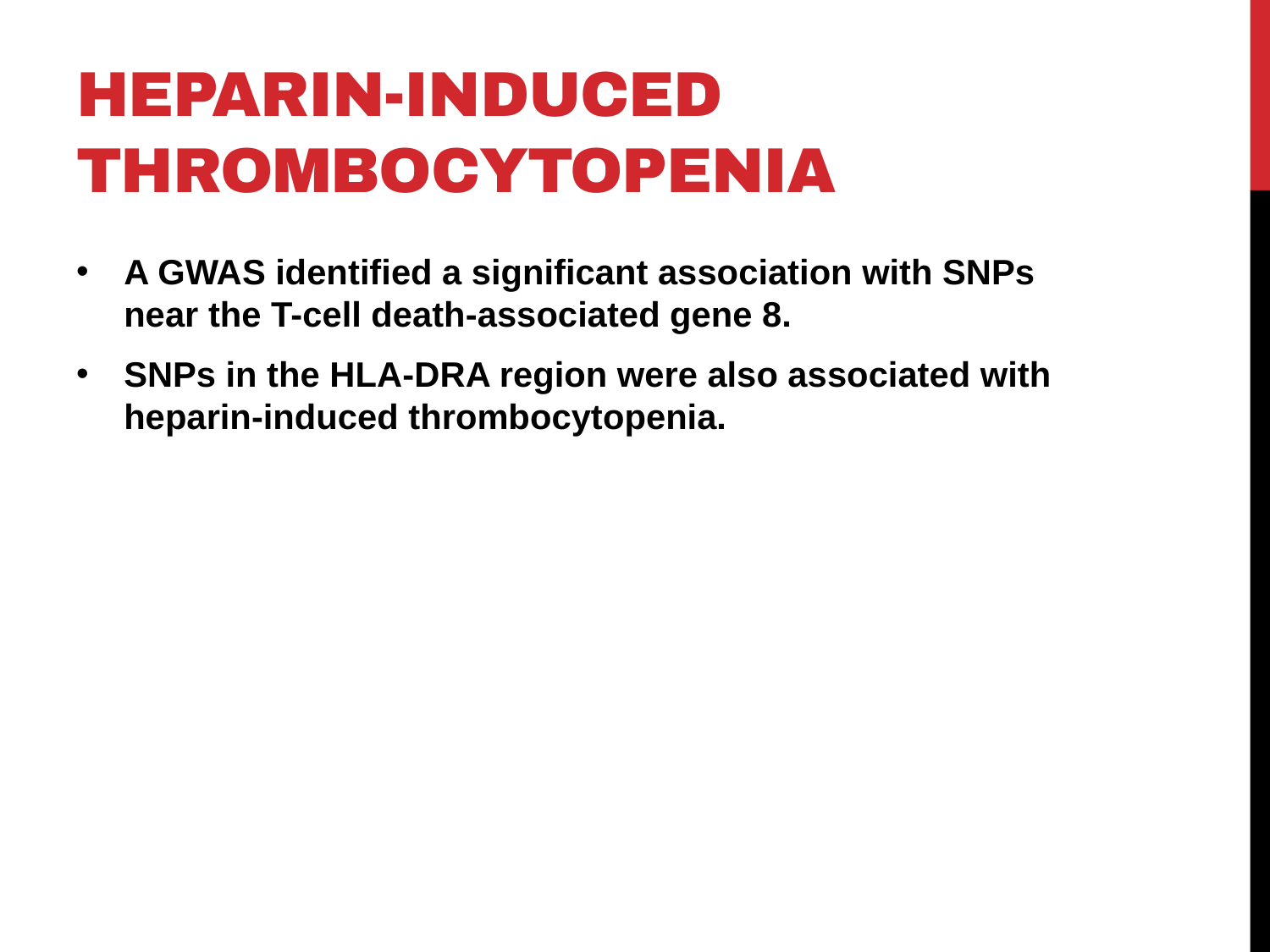

# Heparin-induced thrombocytopenia
A GWAS identified a significant association with SNPs near the T-cell death-associated gene 8.
SNPs in the HLA-DRA region were also associated with heparin-induced thrombocytopenia.